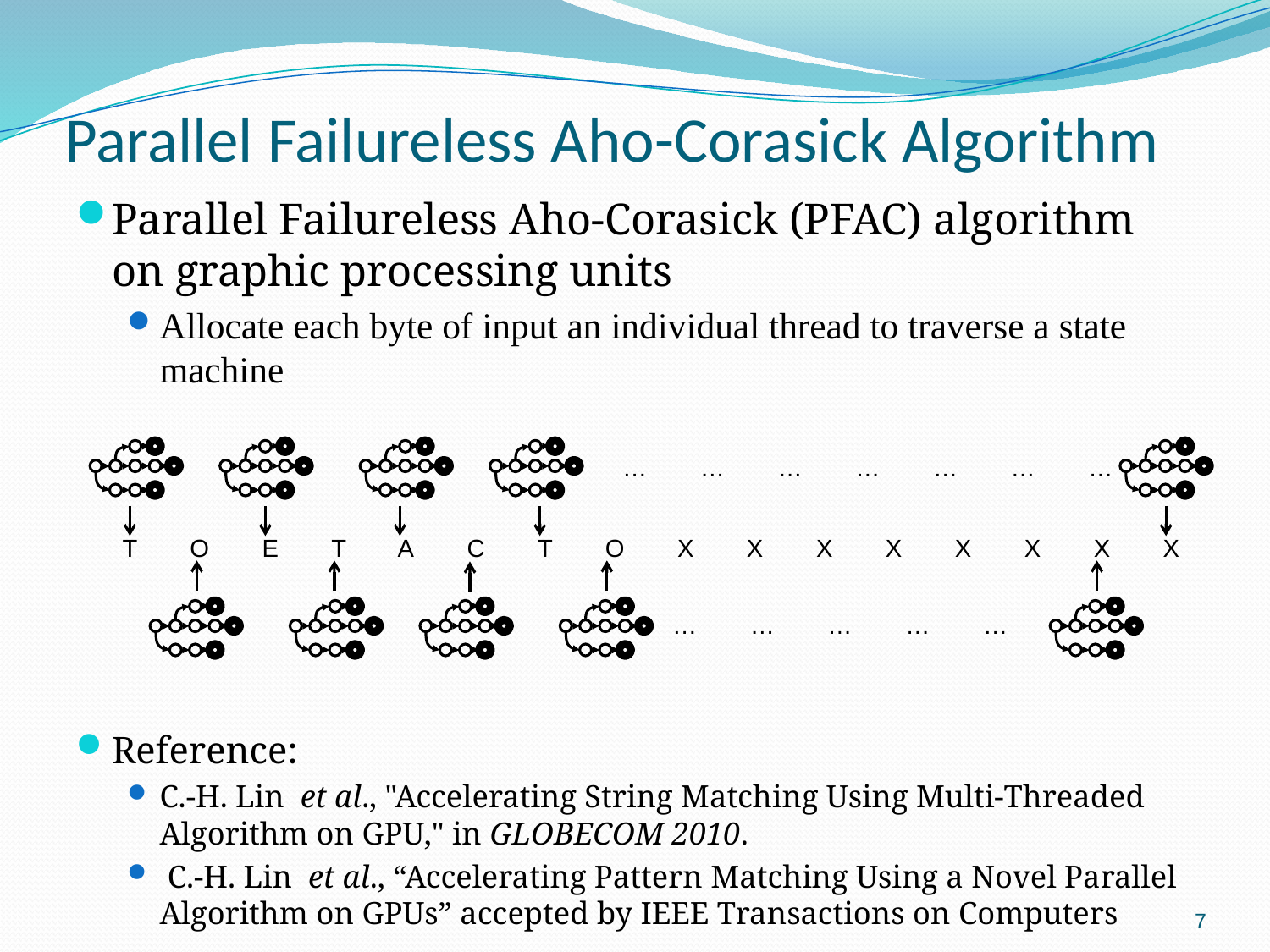

# Parallel Failureless Aho-Corasick Algorithm
Parallel Failureless Aho-Corasick (PFAC) algorithm on graphic processing units
Allocate each byte of input an individual thread to traverse a state machine

Reference:
C.-H. Lin  et al., "Accelerating String Matching Using Multi-Threaded Algorithm on GPU," in GLOBECOM 2010.
 C.-H. Lin  et al., “Accelerating Pattern Matching Using a Novel Parallel Algorithm on GPUs” accepted by IEEE Transactions on Computers

…………………
TOETACTOXXXXXXXX

……………
7